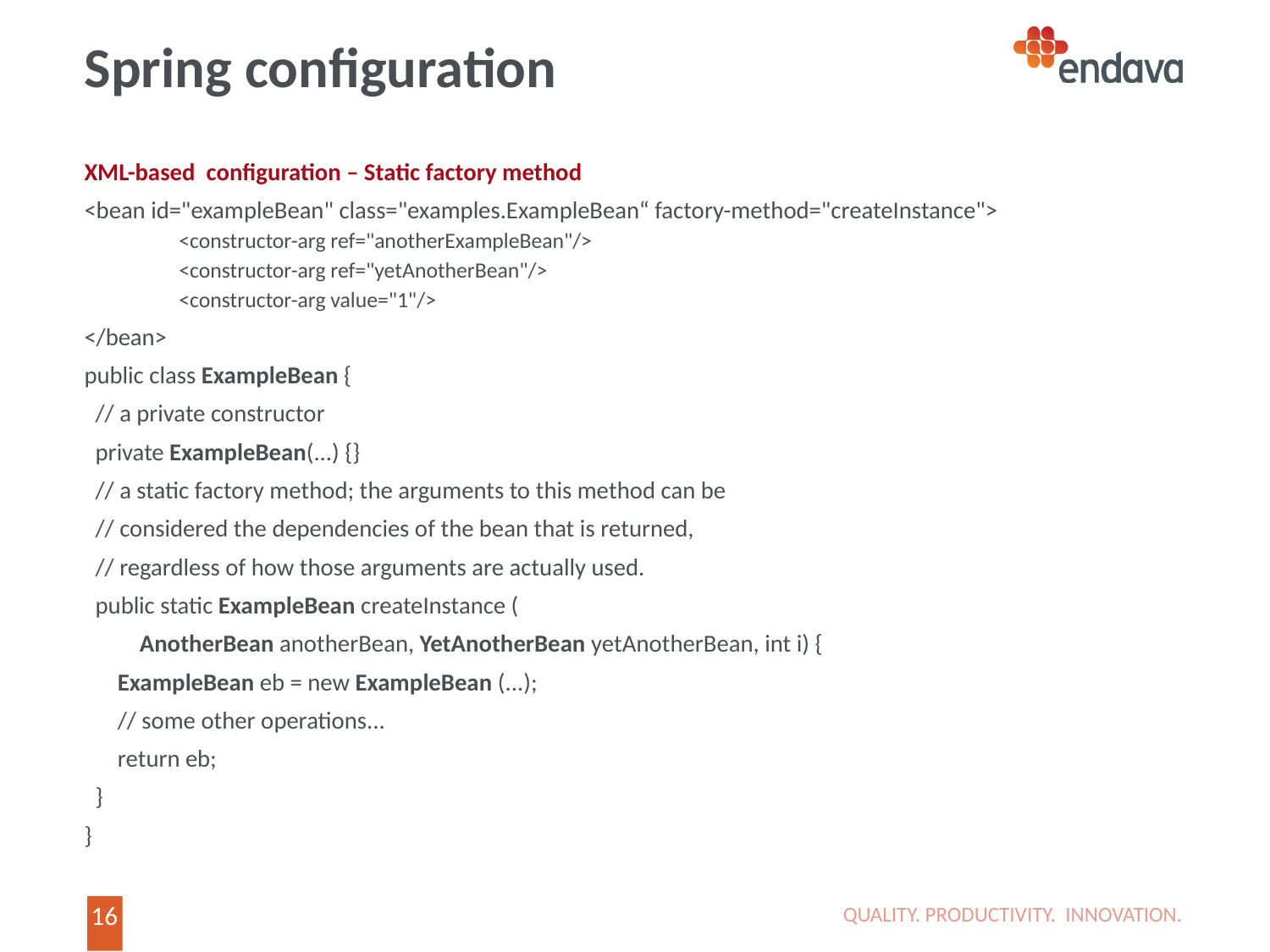

# Spring configuration
XML-based  configuration – Static factory method
<bean id="exampleBean" class="examples.ExampleBean“ factory-method="createInstance">
<constructor-arg ref="anotherExampleBean"/>
<constructor-arg ref="yetAnotherBean"/>
<constructor-arg value="1"/>
</bean>
public class ExampleBean {
  // a private constructor
  private ExampleBean(...) {}
  // a static factory method; the arguments to this method can be
  // considered the dependencies of the bean that is returned,
  // regardless of how those arguments are actually used.
  public static ExampleBean createInstance (
          AnotherBean anotherBean, YetAnotherBean yetAnotherBean, int i) {
      ExampleBean eb = new ExampleBean (...);
      // some other operations...
      return eb;
  }
}
QUALITY. PRODUCTIVITY.  INNOVATION.